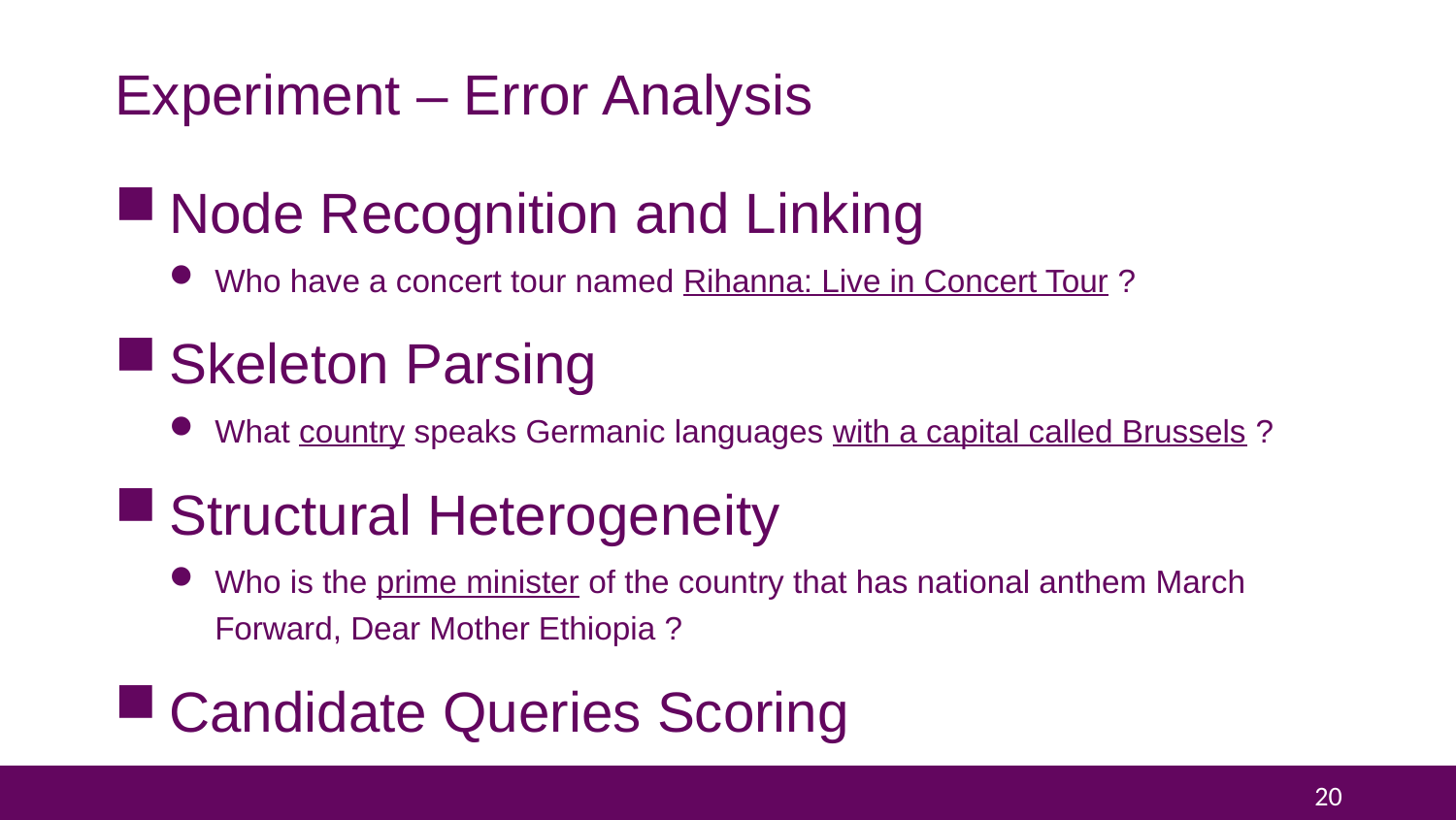

# Experiment – Error Analysis
Node Recognition and Linking
Who have a concert tour named Rihanna: Live in Concert Tour ?
Skeleton Parsing
What country speaks Germanic languages with a capital called Brussels ?
Structural Heterogeneity
Who is the prime minister of the country that has national anthem March Forward, Dear Mother Ethiopia ?
Candidate Queries Scoring